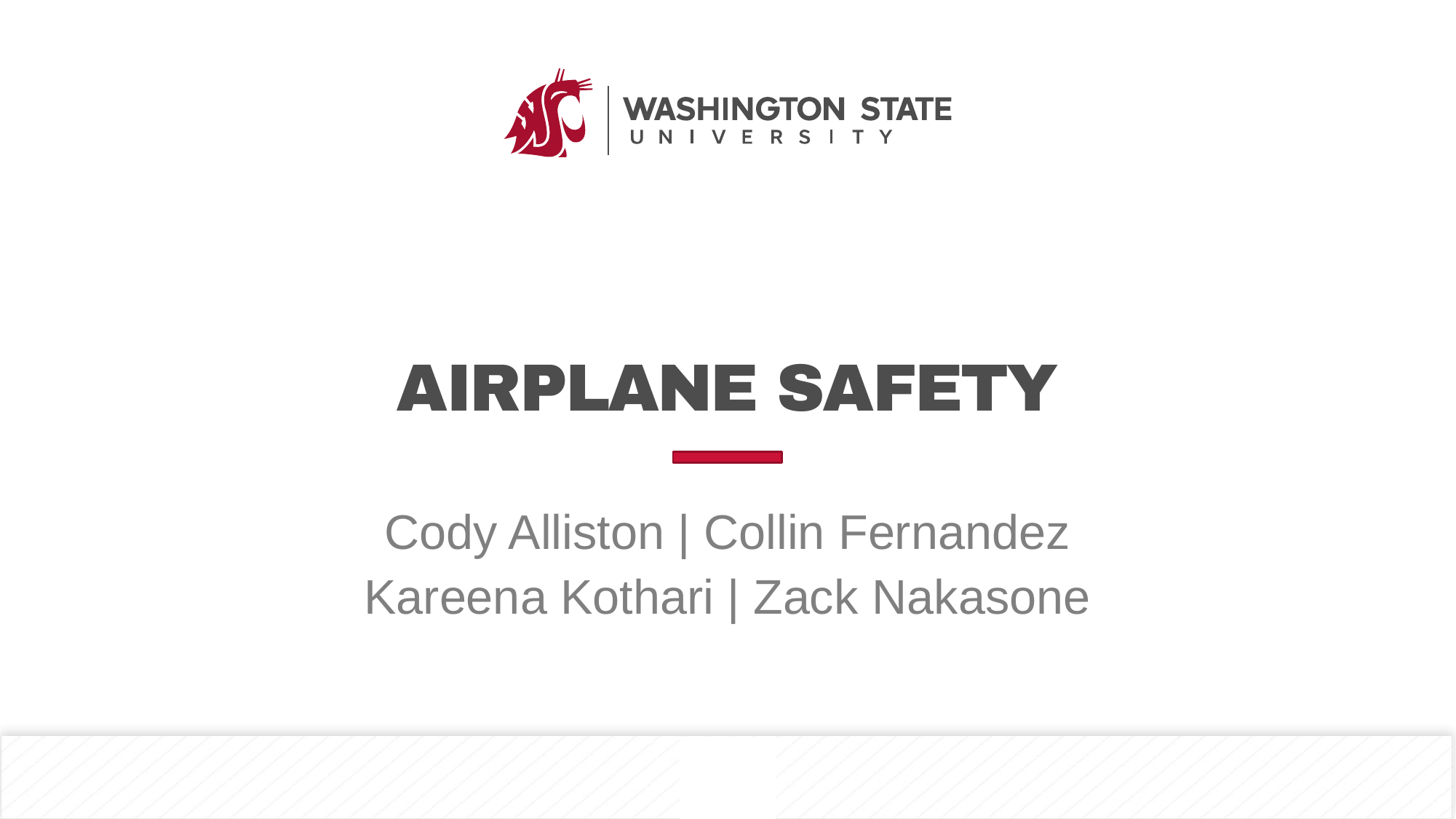

# AIRPLANE SAFETY
Cody Alliston | Collin Fernandez
Kareena Kothari | Zack Nakasone